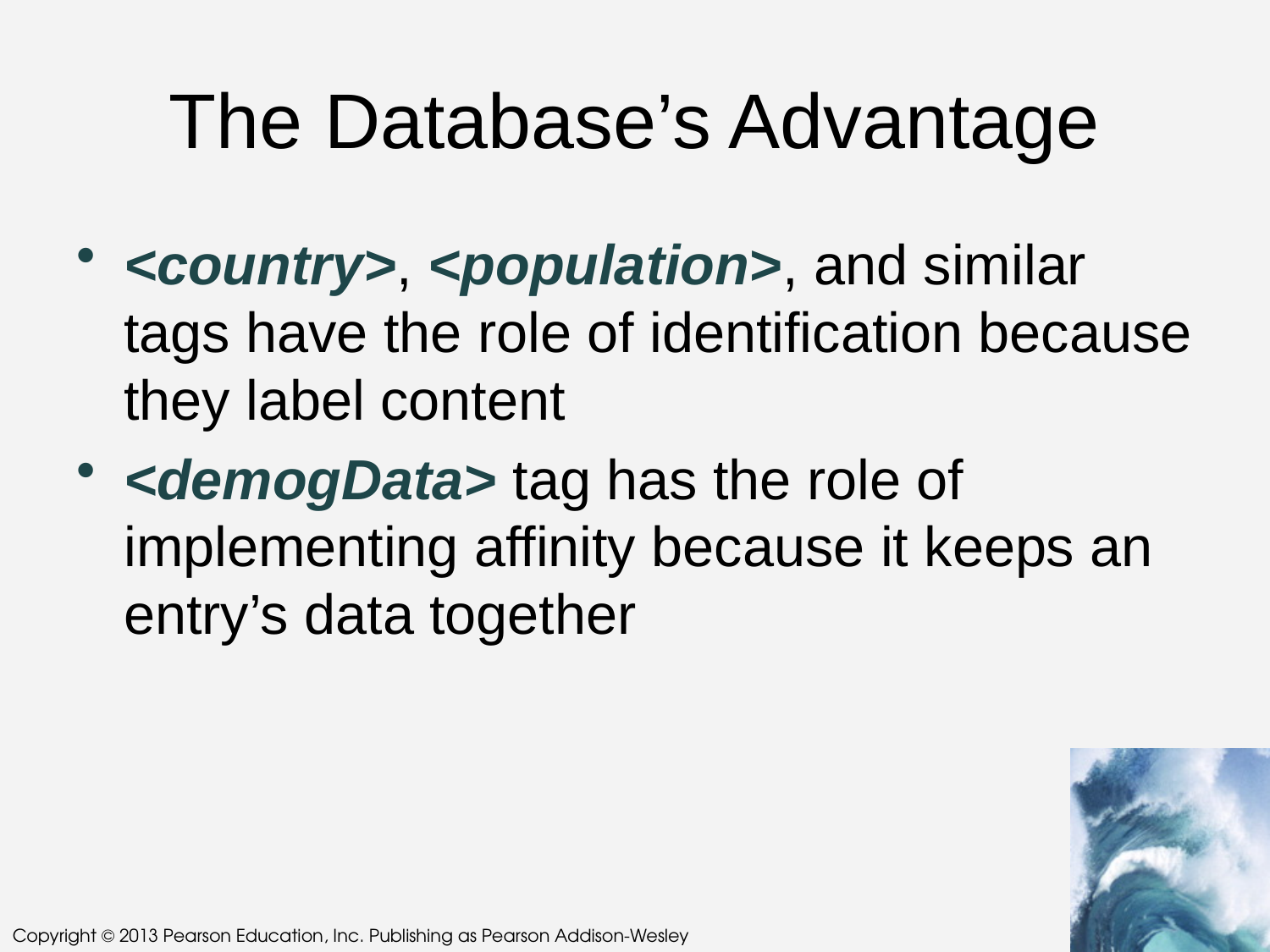

# The Database’s Advantage
<country>, <population>, and similar tags have the role of identification because they label content
<demogData> tag has the role of implementing affinity because it keeps an entry’s data together